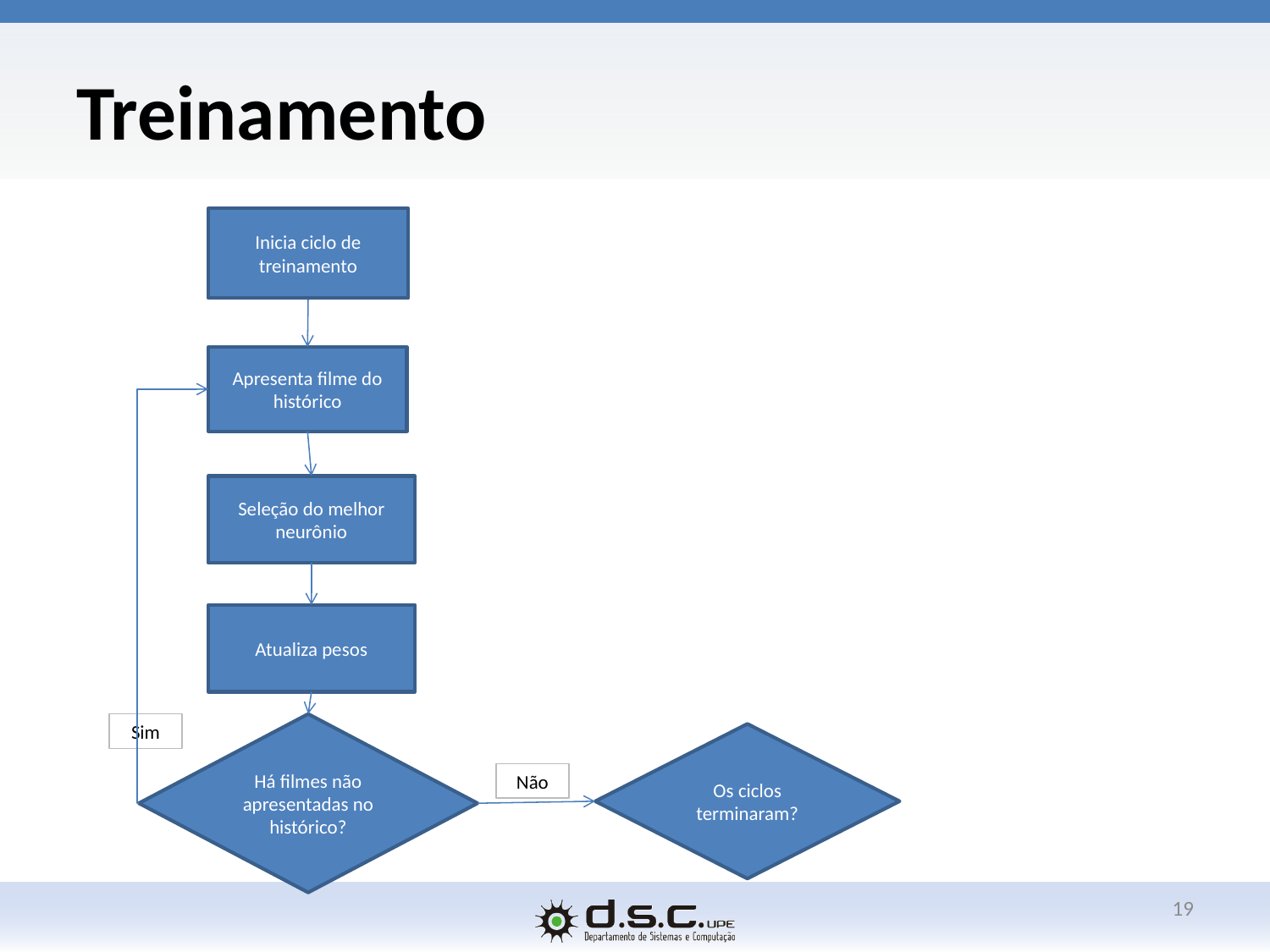

# Treinamento
Inicia ciclo de treinamento
Apresenta filme do histórico
Seleção do melhor neurônio
Atualiza pesos
Sim
Há filmes não apresentadas no histórico?
Os ciclos terminaram?
Não
19